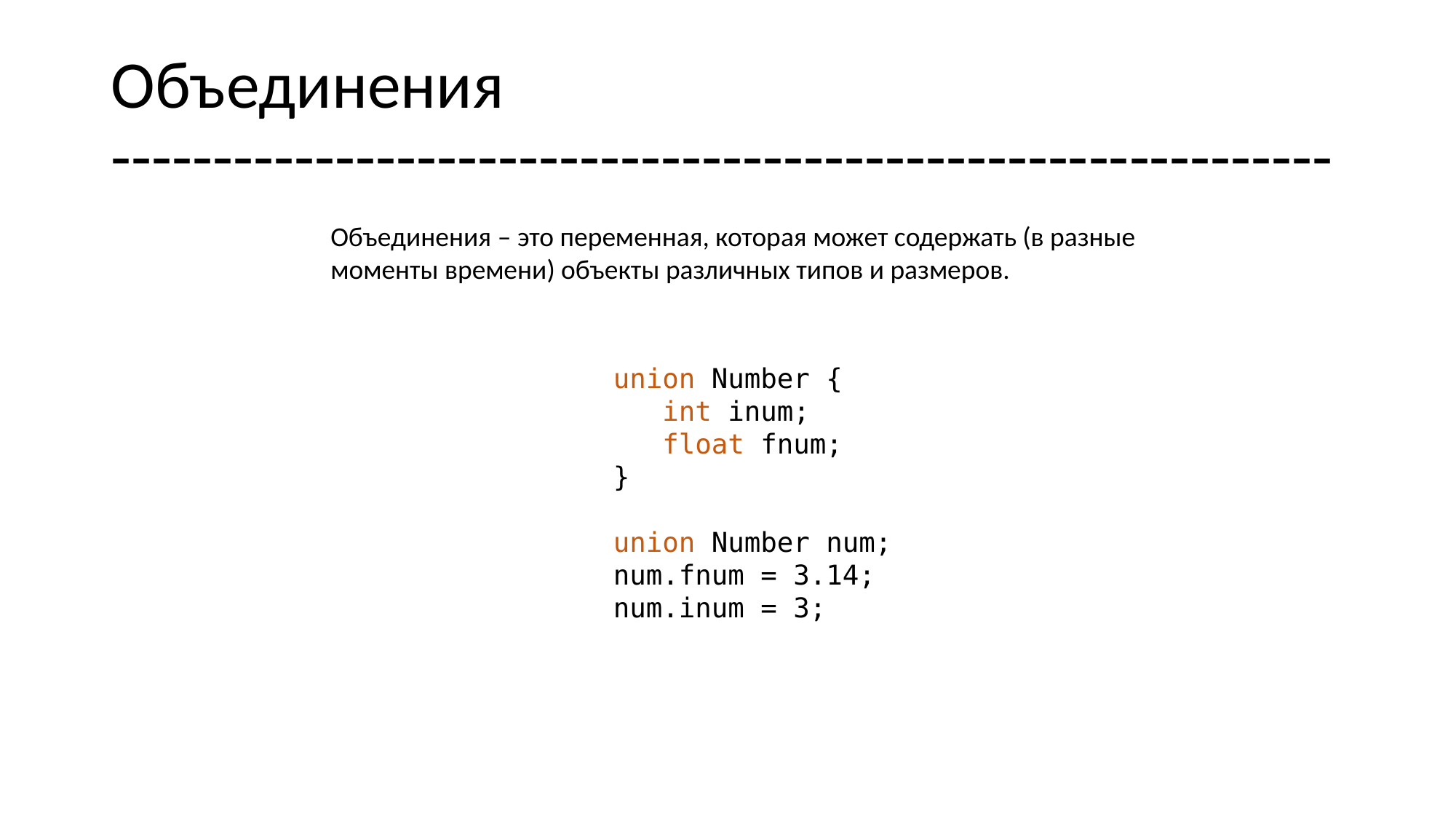

# Объединения ------------------------------------------------------------
Объединения – это переменная, которая может содержать (в разные моменты времени) объекты различных типов и размеров.
union Number {
   int inum;
   float fnum;
}

union Number num;
num.fnum = 3.14;
num.inum = 3;